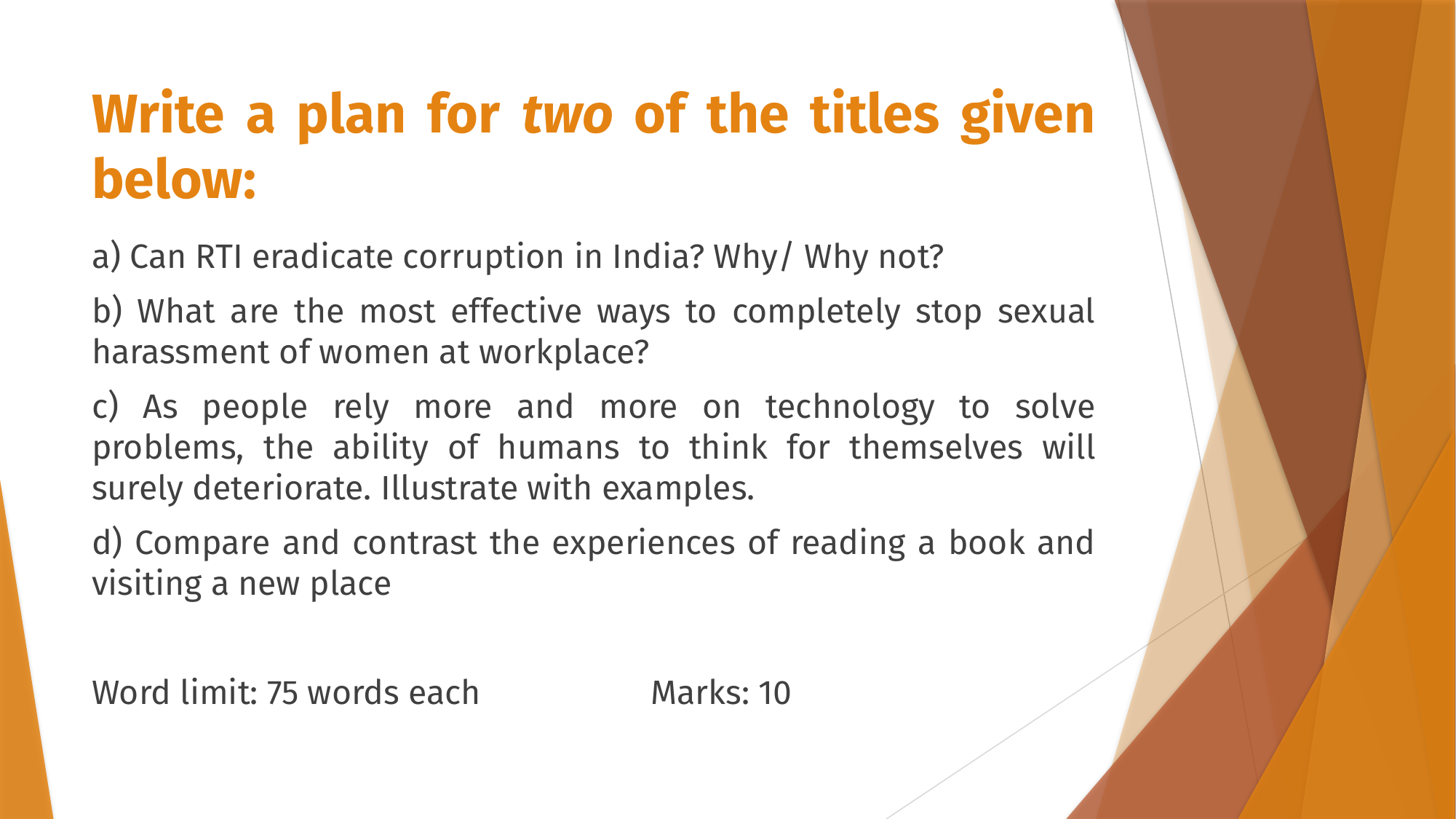

# Write a plan for two of the titles given below:
a) Can RTI eradicate corruption in India? Why/ Why not?
b) What are the most effective ways to completely stop sexual harassment of women at workplace?
c) As people rely more and more on technology to solve problems, the ability of humans to think for themselves will surely deteriorate. Illustrate with examples.
d) Compare and contrast the experiences of reading a book and visiting a new place

Word limit: 75 words each                   Marks: 10